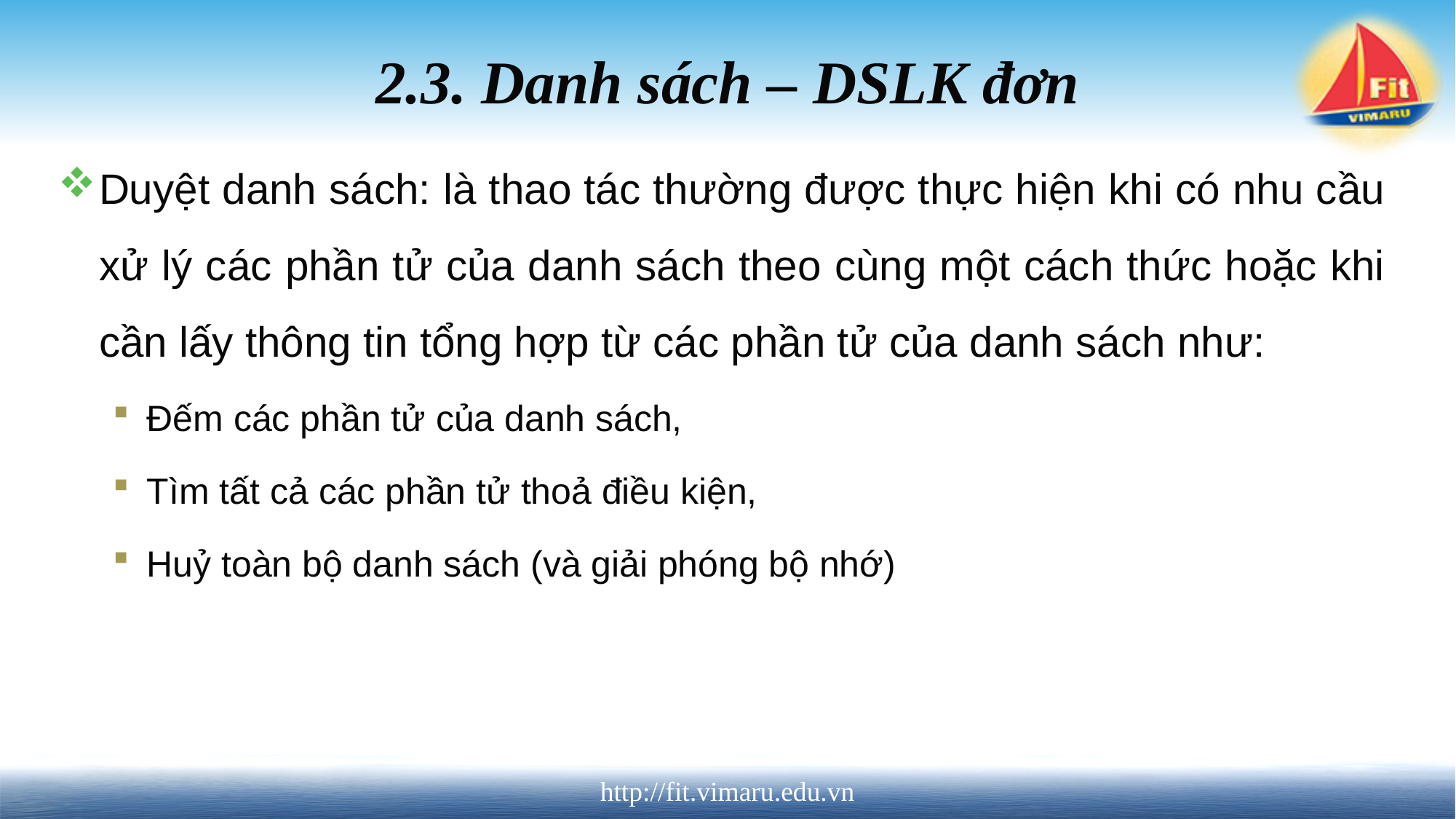

# 2.3. Danh sách – DSLK đơn
Duyệt danh sách: là thao tác thường được thực hiện khi có nhu cầu xử lý các phần tử của danh sách theo cùng một cách thức hoặc khi cần lấy thông tin tổng hợp từ các phần tử của danh sách như:
Ðếm các phần tử của danh sách,
Tìm tất cả các phần tử thoả điều kiện,
Huỷ toàn bộ danh sách (và giải phóng bộ nhớ)